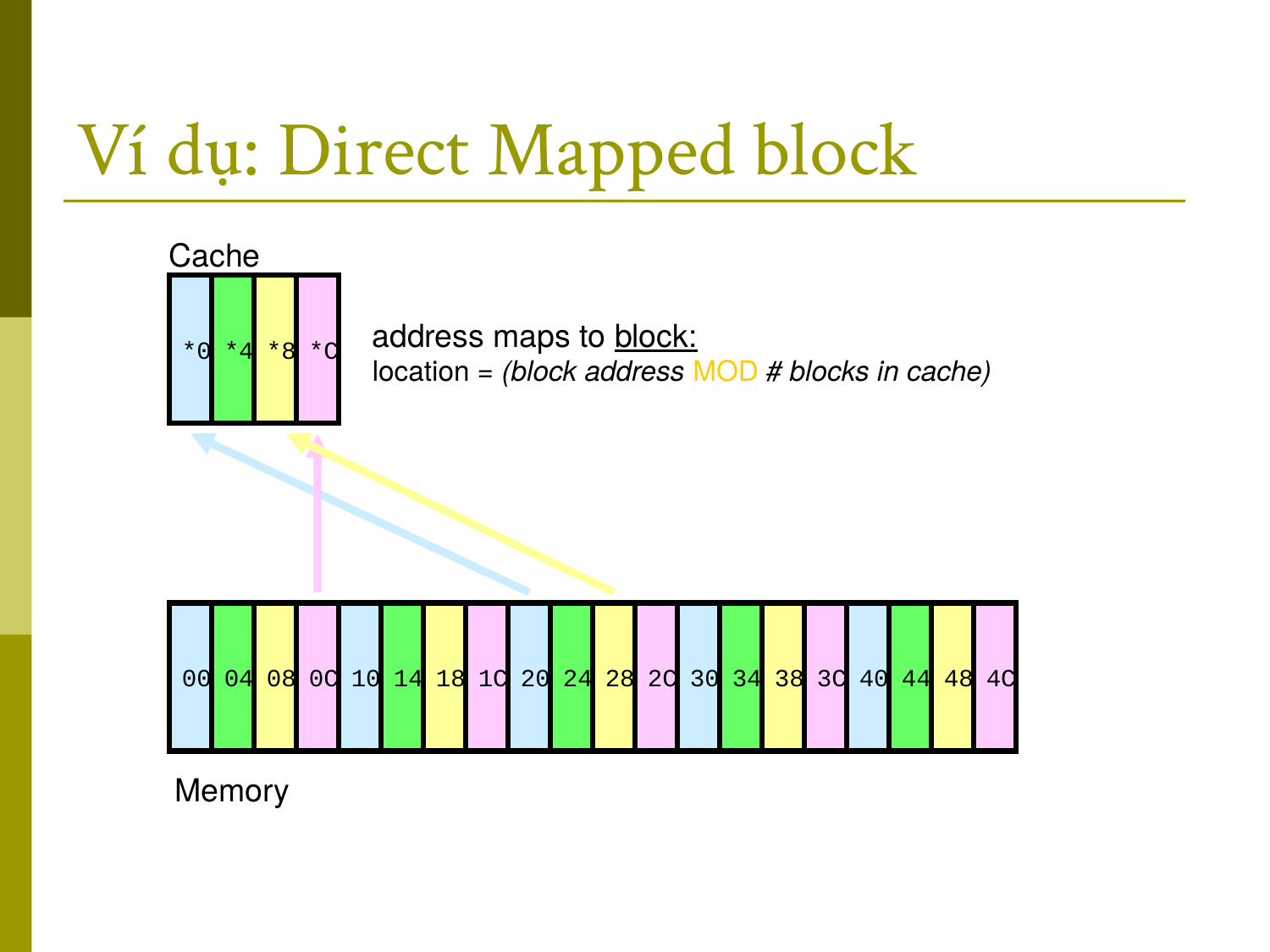

# Ví dụ: Direct Mapped block
Cache
*0
*4
*8
*C
address maps to block:
location = (block address MOD # blocks in cache)

00
04
08
0C
10
14
18
1C
20
24
28
2C
30
34
38
3C
40
44
48
4C
Memory